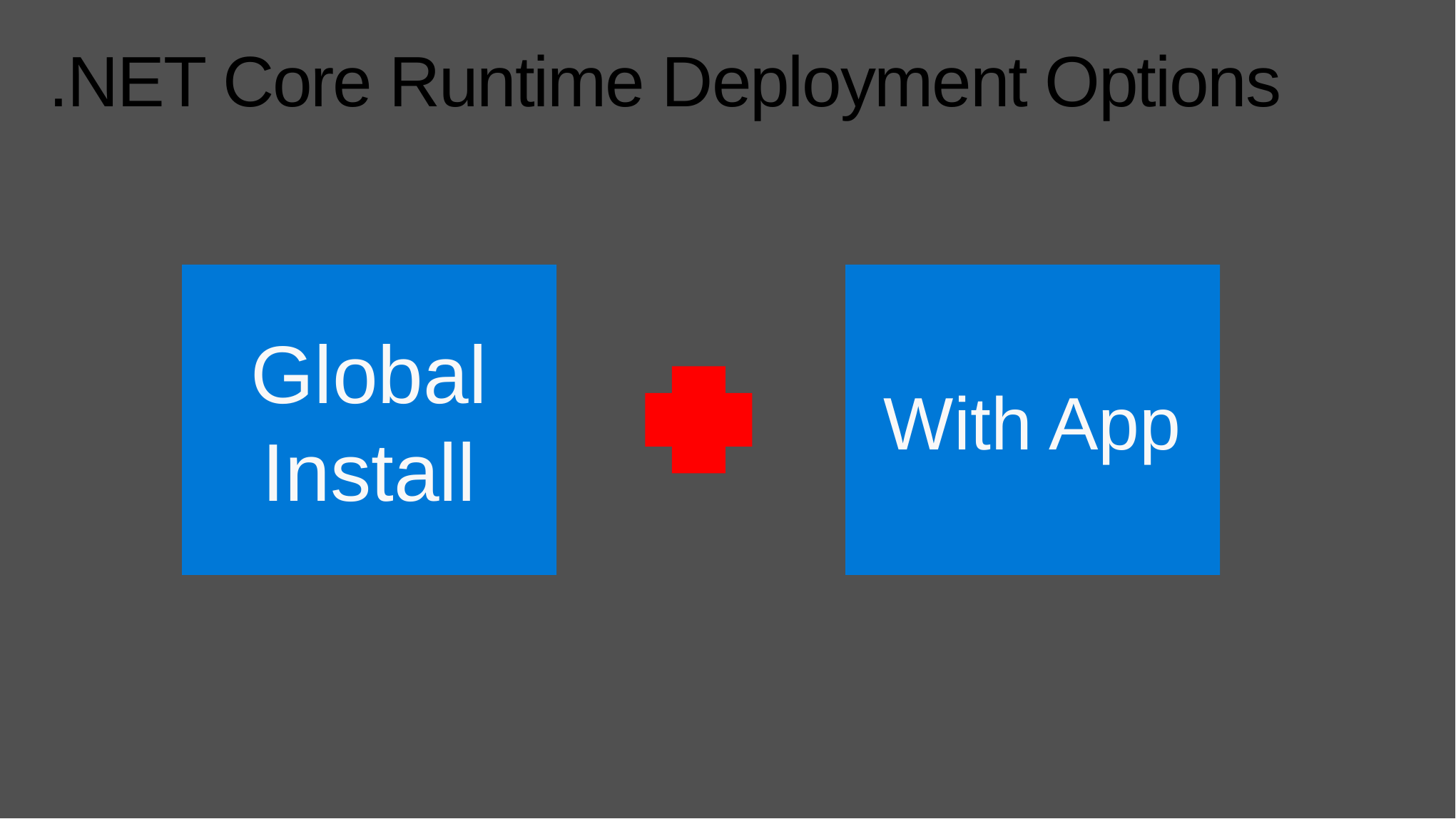

# .NET Core Runtime Deployment Options
Global
Install
With App